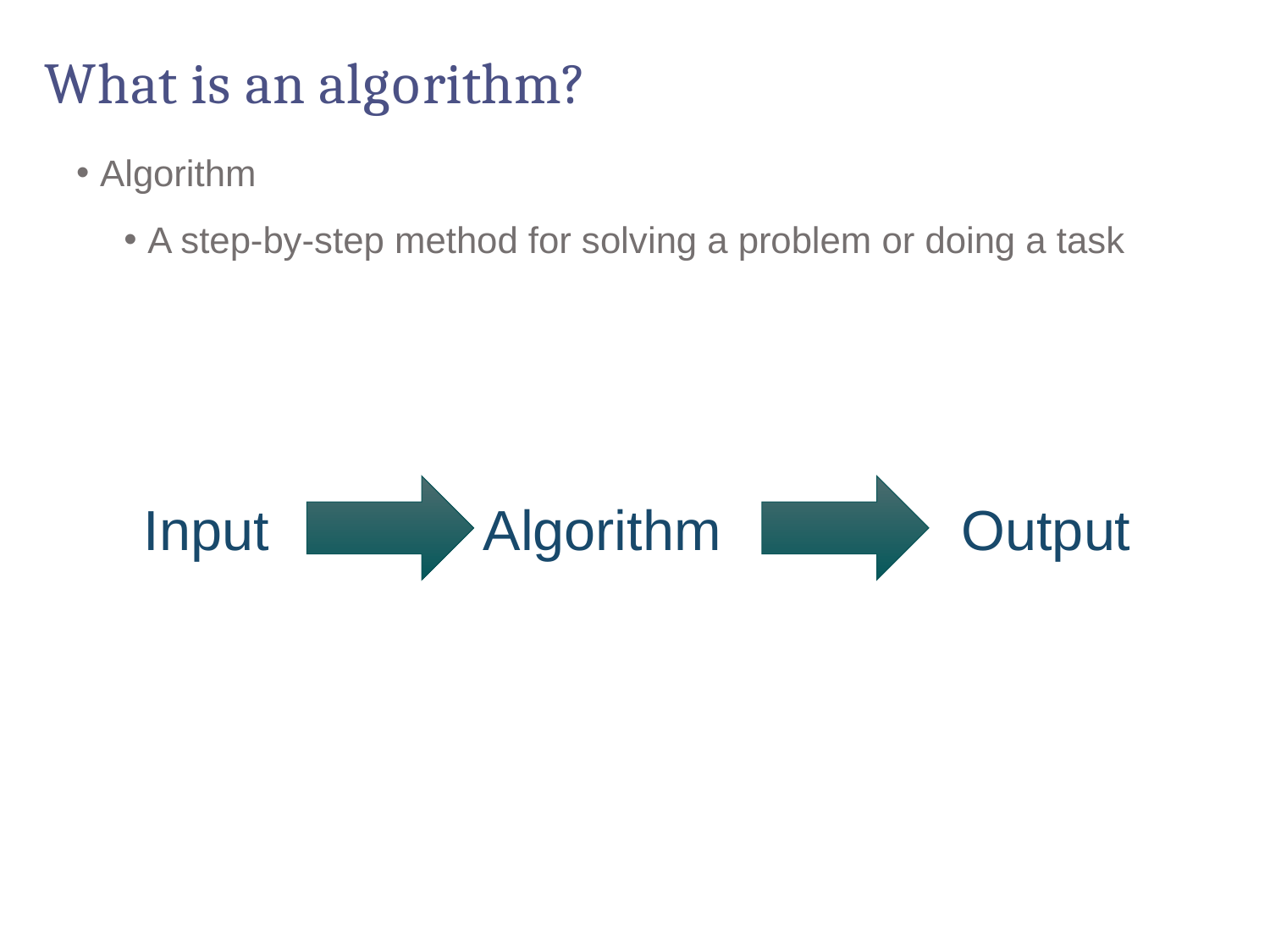

# What is an algorithm?
Algorithm
A step-by-step method for solving a problem or doing a task

Input
Algorithm
Output